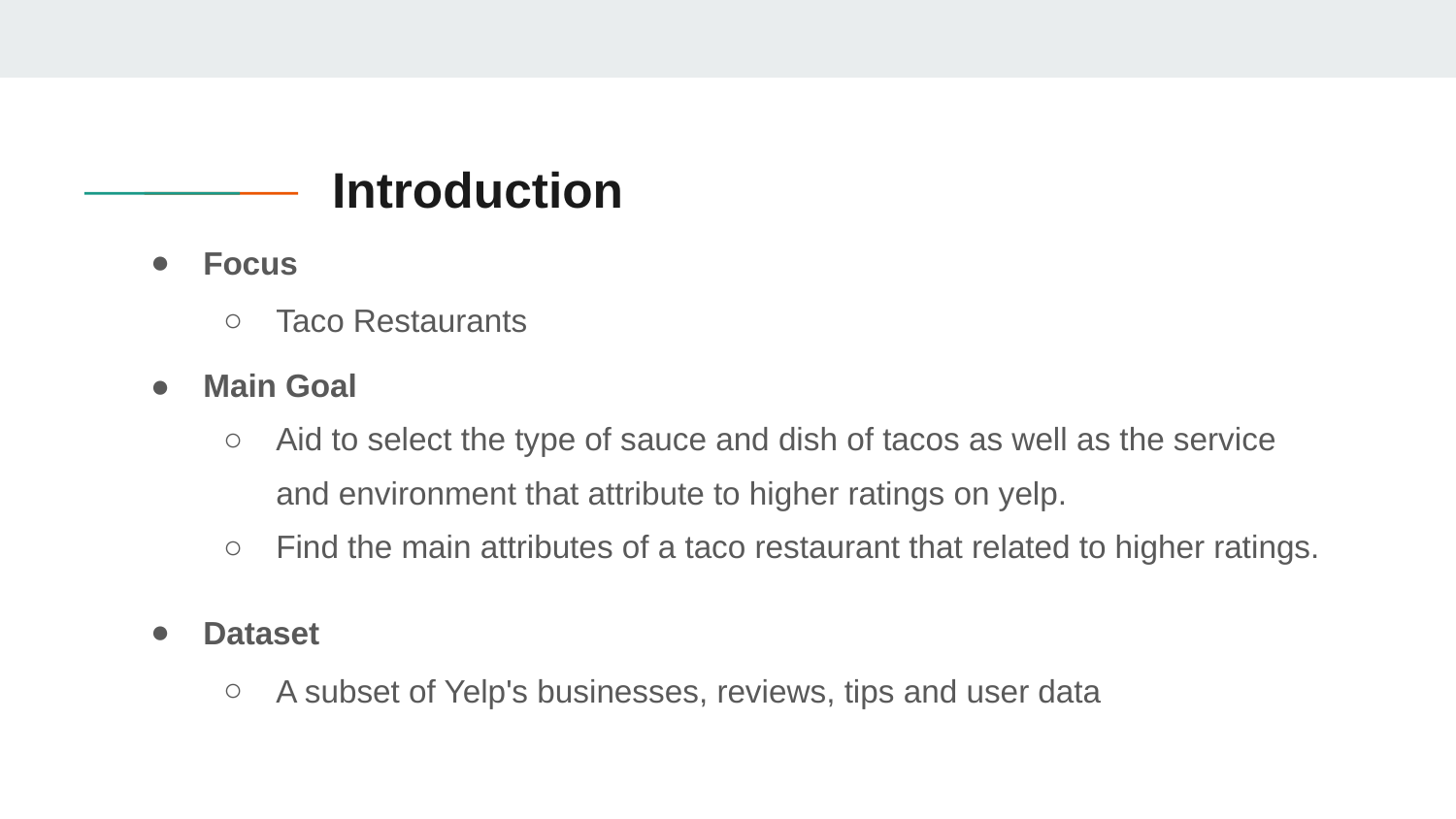

# Introduction
Focus
Taco Restaurants
Main Goal
Aid to select the type of sauce and dish of tacos as well as the service and environment that attribute to higher ratings on yelp.
Find the main attributes of a taco restaurant that related to higher ratings.
Dataset
A subset of Yelp's businesses, reviews, tips and user data